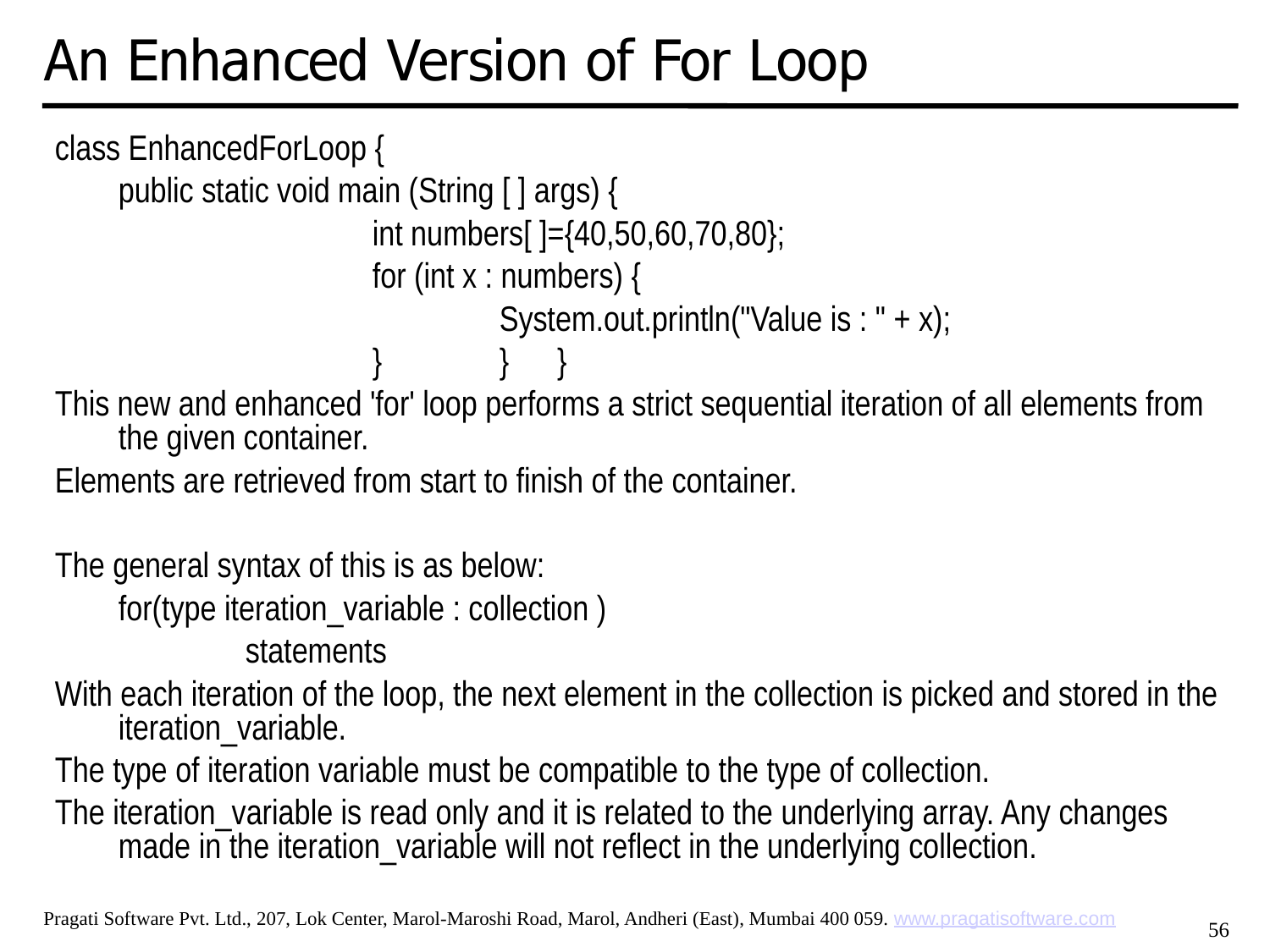

An Enhanced Version of For Loop
class EnhancedForLoop {
	public static void main (String [ ] args) {
    			int numbers[ ]={40,50,60,70,80};
    			for (int x : numbers) {
      				System.out.println("Value is : " + x);
    			} 	}      }
This new and enhanced 'for' loop performs a strict sequential iteration of all elements from the given container.
Elements are retrieved from start to finish of the container.

The general syntax of this is as below:
	for(type iteration_variable : collection )
		statements
With each iteration of the loop, the next element in the collection is picked and stored in the iteration_variable.
The type of iteration variable must be compatible to the type of collection.
The iteration_variable is read only and it is related to the underlying array. Any changes made in the iteration_variable will not reflect in the underlying collection.